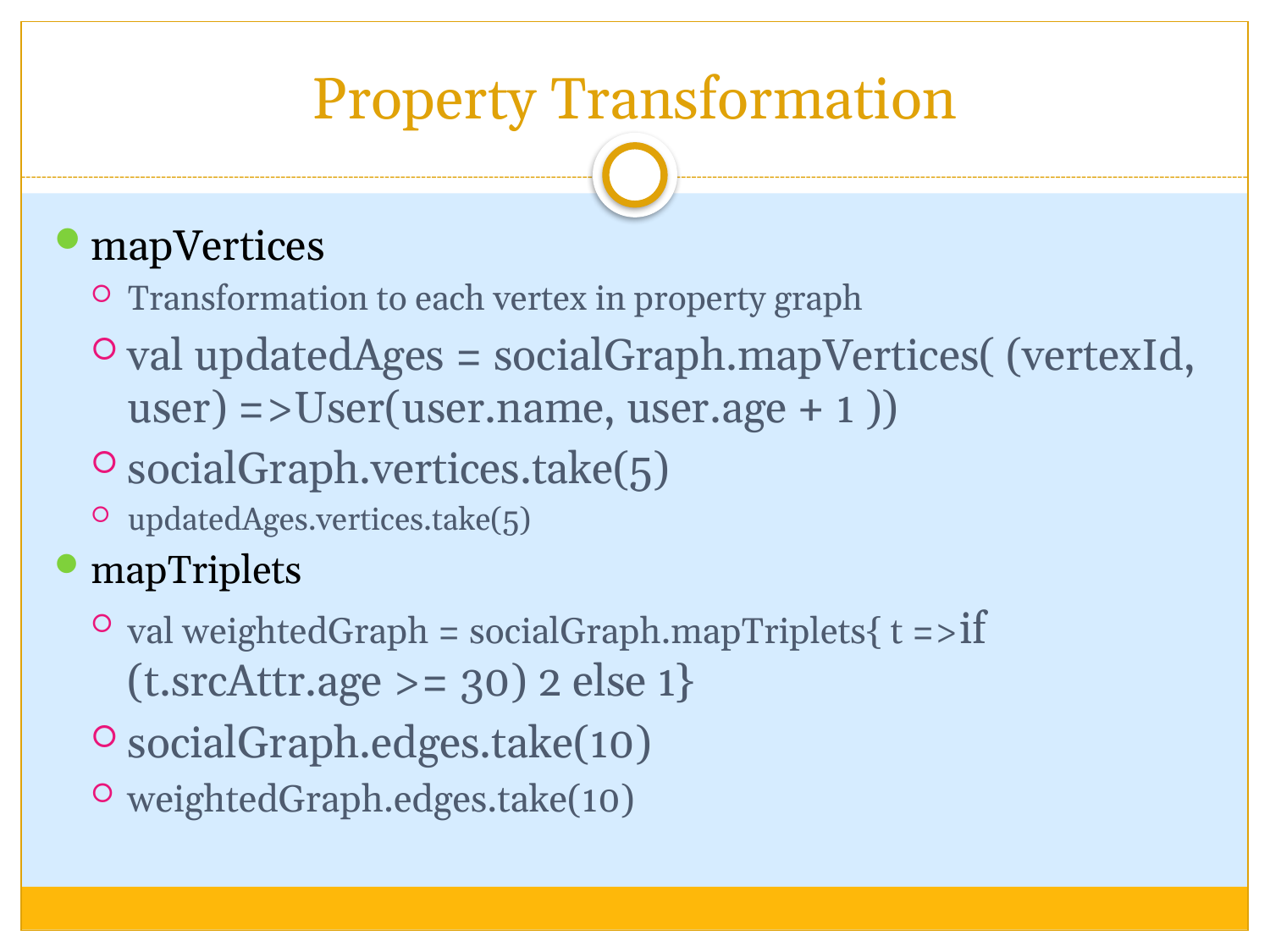

# Property Transformation
mapVertices
Transformation to each vertex in property graph
val updatedAges = socialGraph.mapVertices( (vertexId, user) =>User(user.name, user.age + 1 ))
socialGraph.vertices.take(5)
updatedAges.vertices.take(5)
mapTriplets
val weightedGraph = socialGraph.mapTriplets{ t =>if (t.srcAttr.age >= 30) 2 else 1}
socialGraph.edges.take(10)
weightedGraph.edges.take(10)